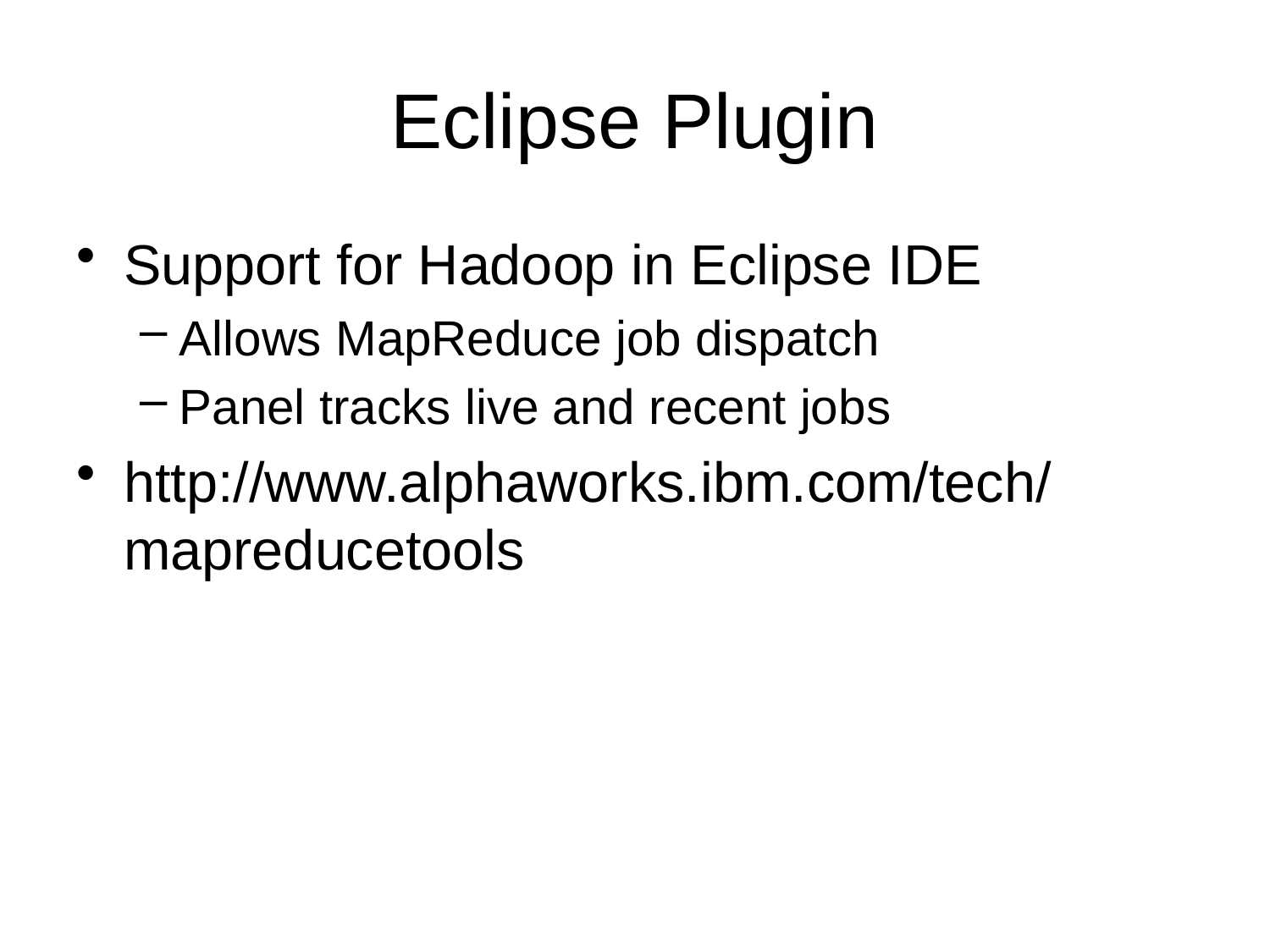

# Eclipse Plugin
Support for Hadoop in Eclipse IDE
Allows MapReduce job dispatch
Panel tracks live and recent jobs
http://www.alphaworks.ibm.com/tech/mapreducetools